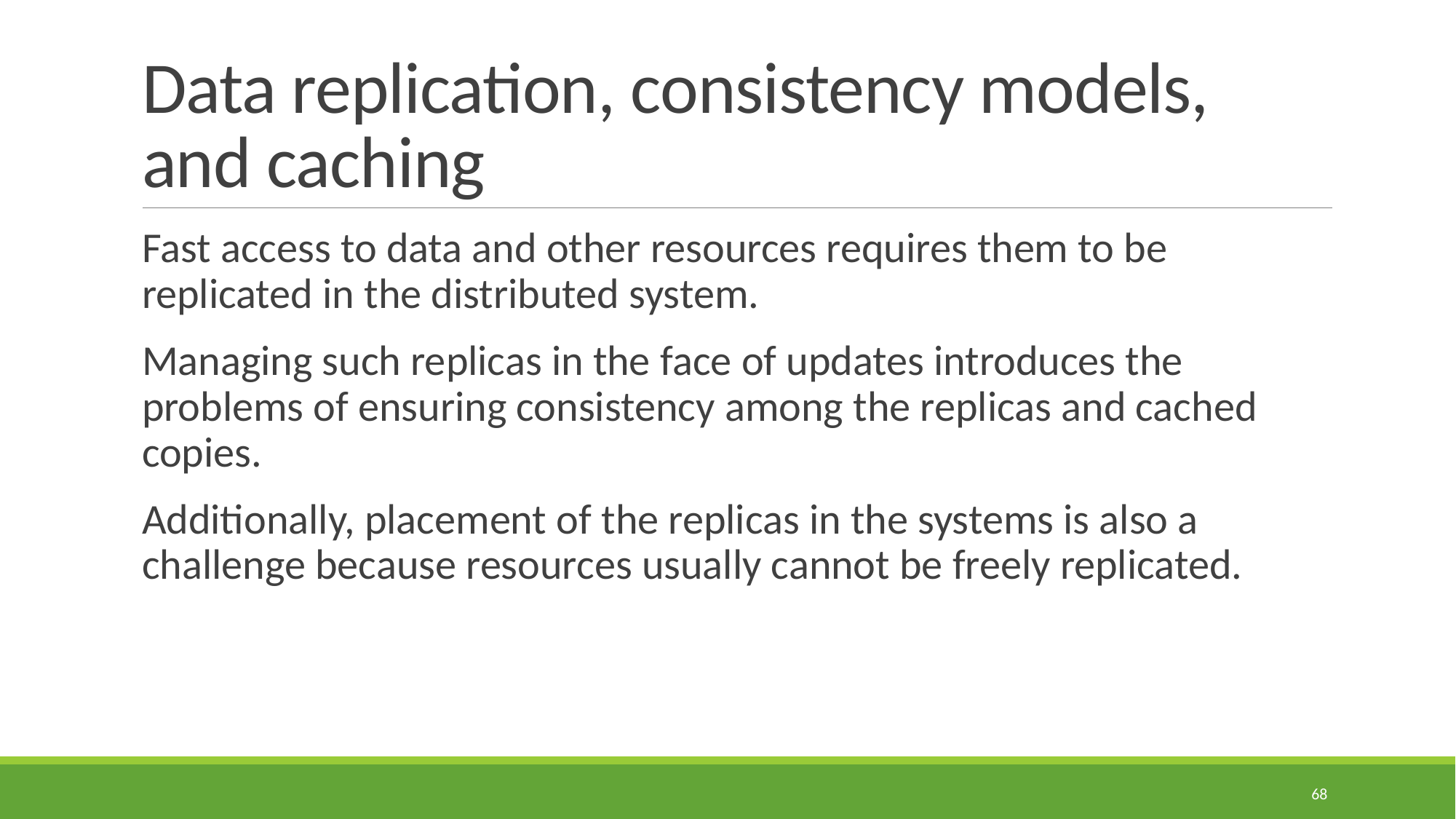

# Data replication, consistency models, and caching
Fast access to data and other resources requires them to be replicated in the distributed system.
Managing such replicas in the face of updates introduces the problems of ensuring consistency among the replicas and cached copies.
Additionally, placement of the replicas in the systems is also a challenge because resources usually cannot be freely replicated.
68